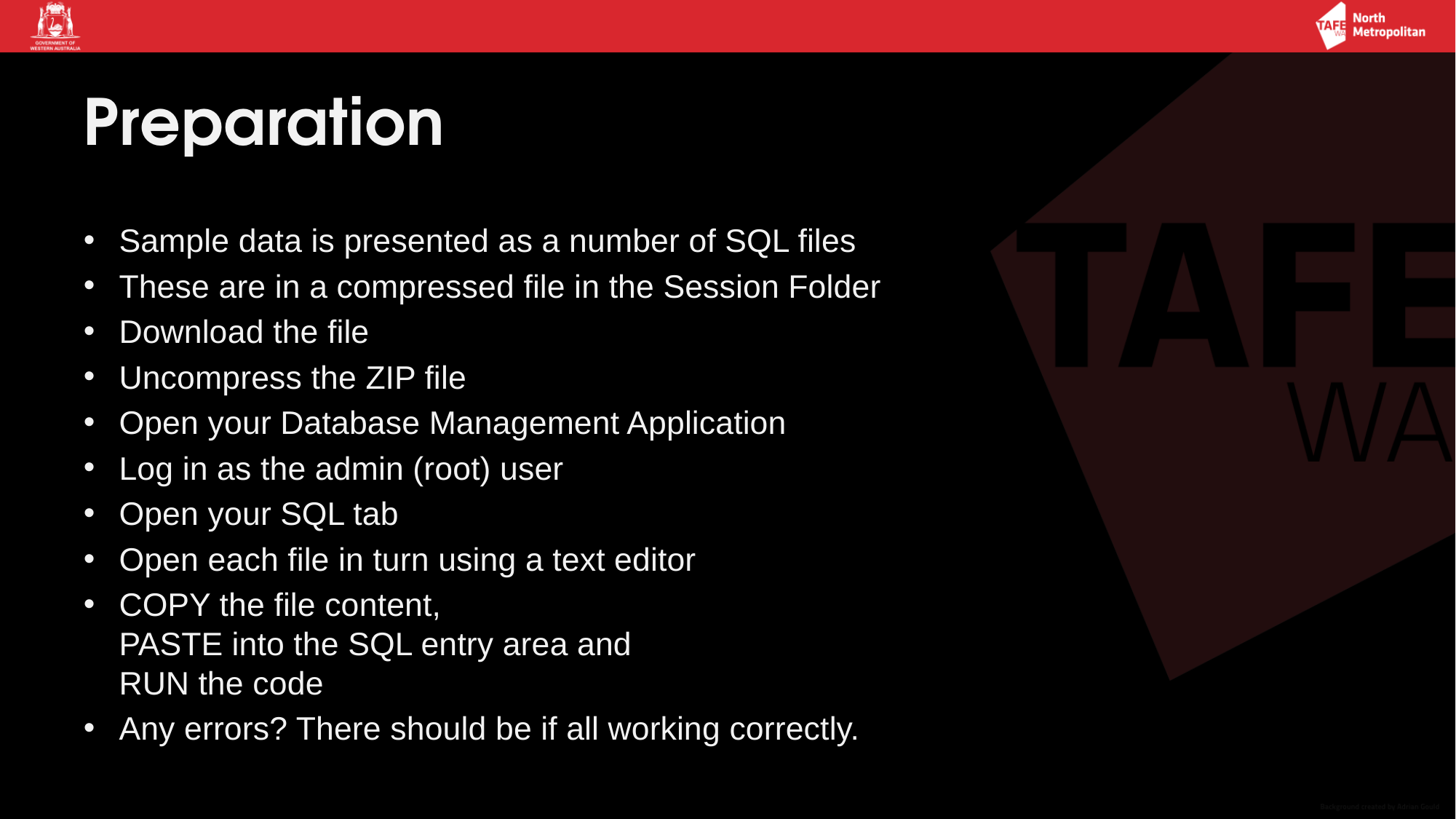

# Preparation
Sample data is presented as a number of SQL files
These are in a compressed file in the Session Folder
Download the file
Uncompress the ZIP file
Open your Database Management Application
Log in as the admin (root) user
Open your SQL tab
Open each file in turn using a text editor
COPY the file content,
PASTE into the SQL entry area and
RUN the code
Any errors? There should be if all working correctly.